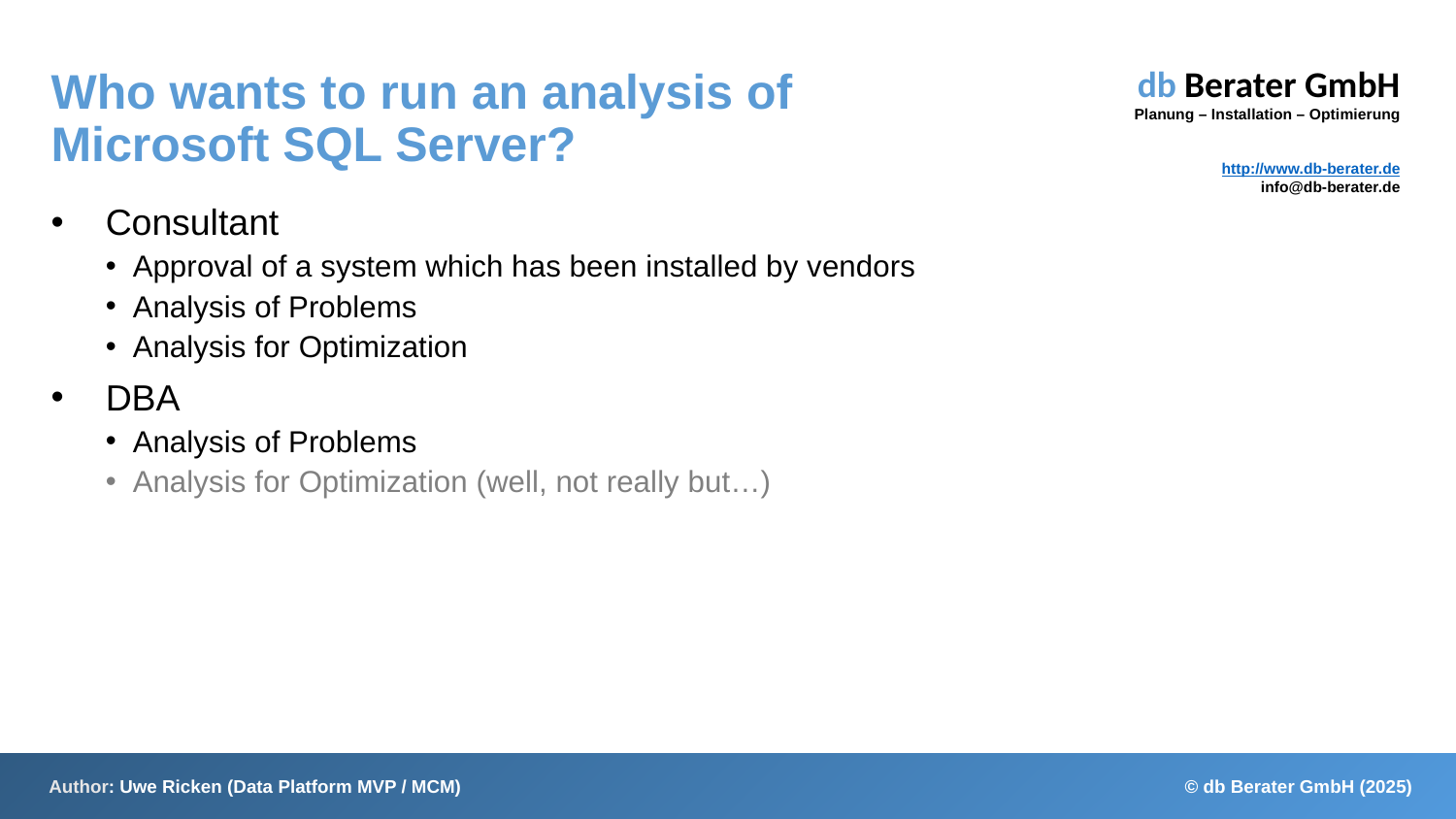

# Who wants to run an analysis of Microsoft SQL Server?
Consultant
Approval of a system which has been installed by vendors
Analysis of Problems
Analysis for Optimization
DBA
Analysis of Problems
Analysis for Optimization (well, not really but…)